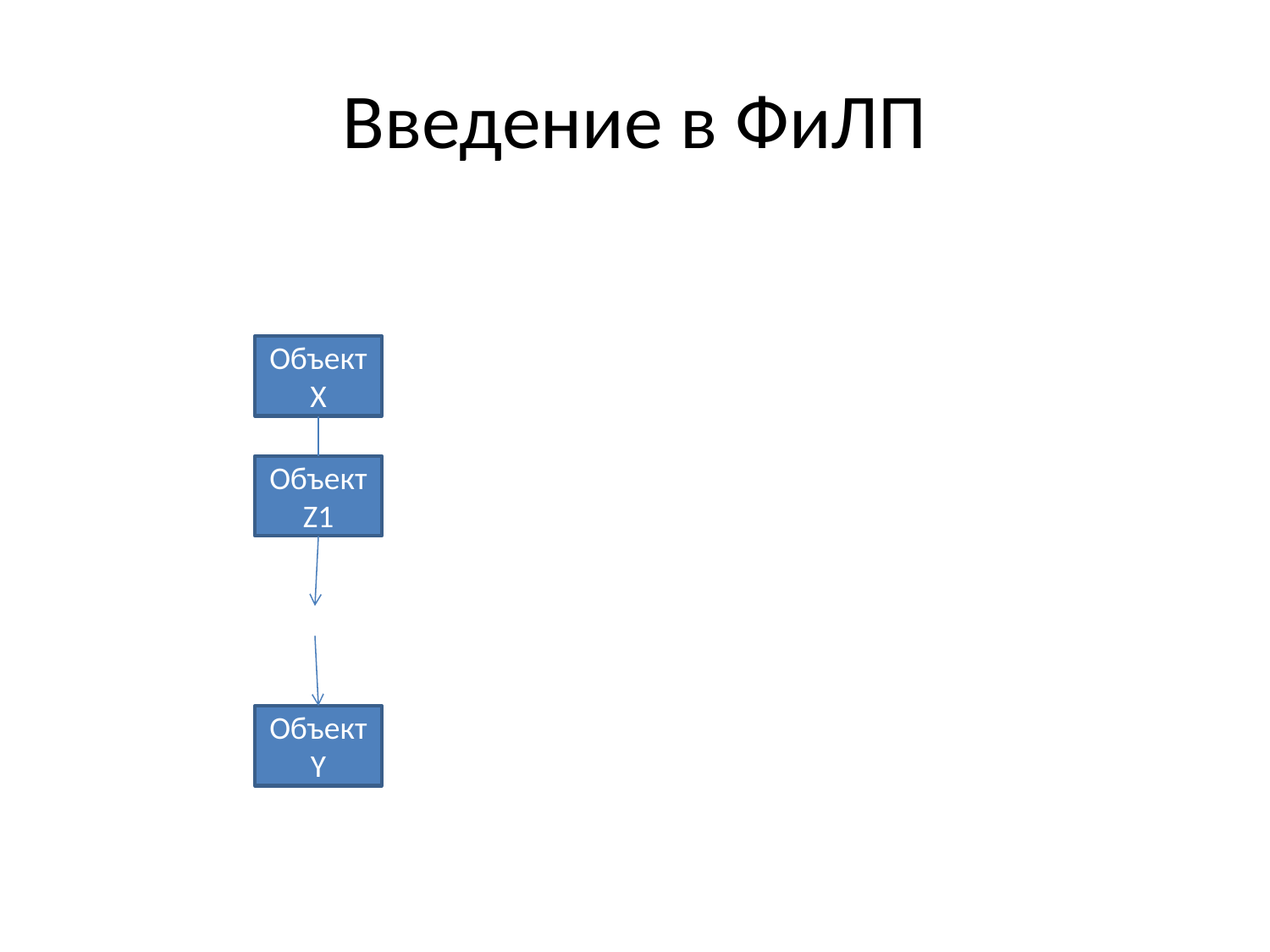

# Введение в ФиЛП

Объект X
Объект Z1
Объект Y